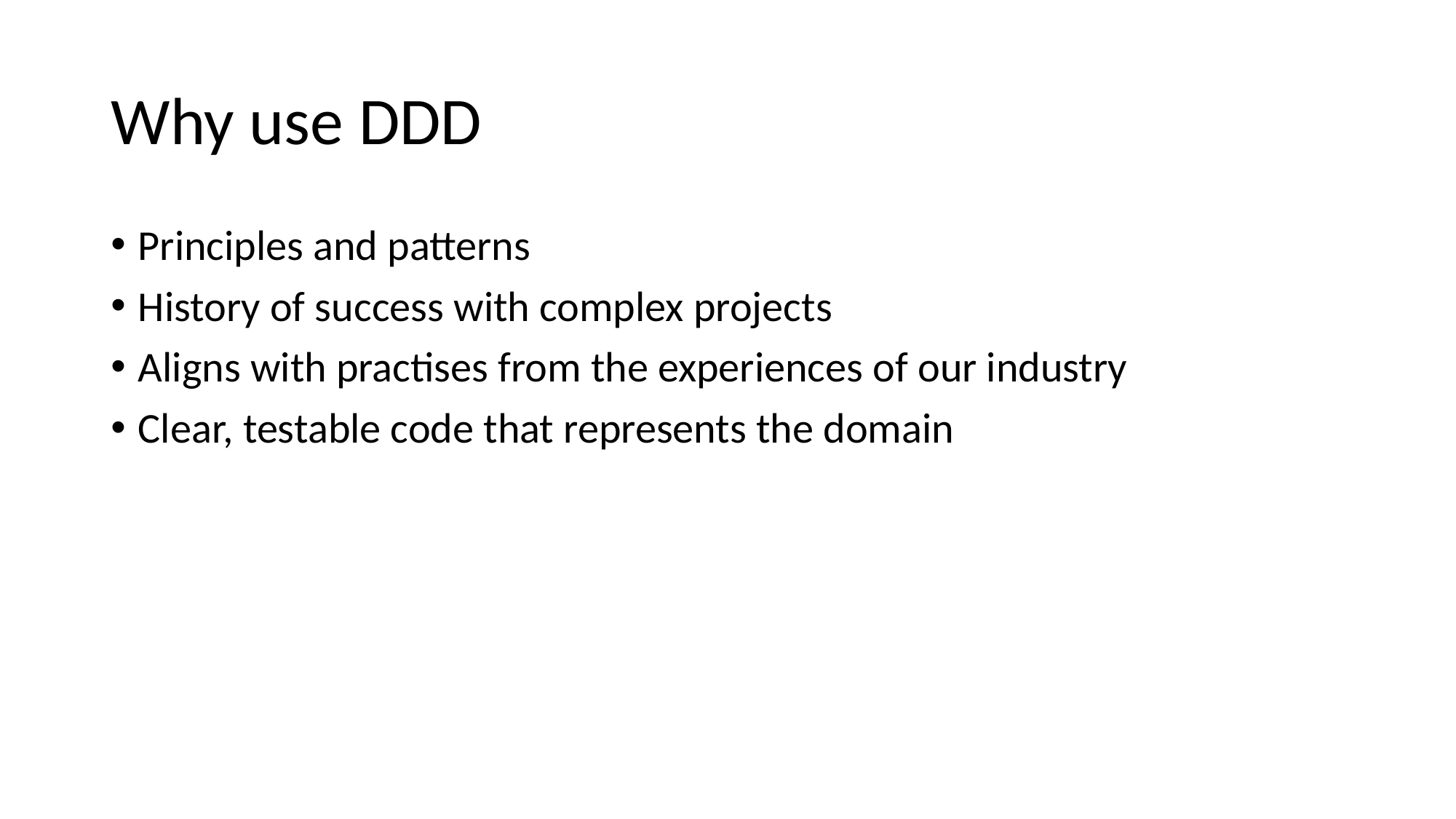

# Why use DDD
Principles and patterns
History of success with complex projects
Aligns with practises from the experiences of our industry
Clear, testable code that represents the domain